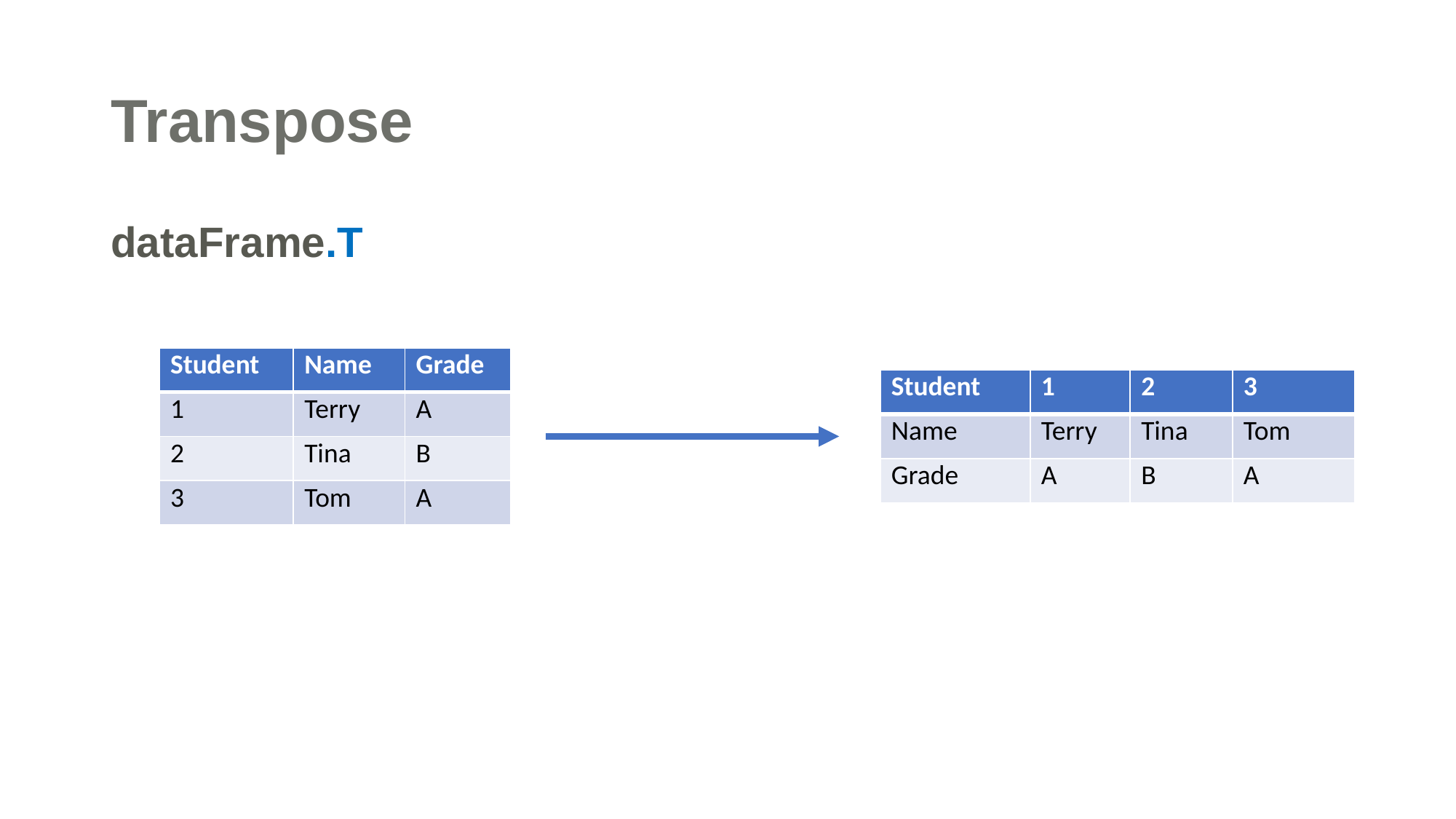

# Transpose
dataFrame.T
| Student | Name | Grade |
| --- | --- | --- |
| 1 | Terry | A |
| 2 | Tina | B |
| 3 | Tom | A |
| Student | 1 | 2 | 3 |
| --- | --- | --- | --- |
| Name | Terry | Tina | Tom |
| Grade | A | B | A |